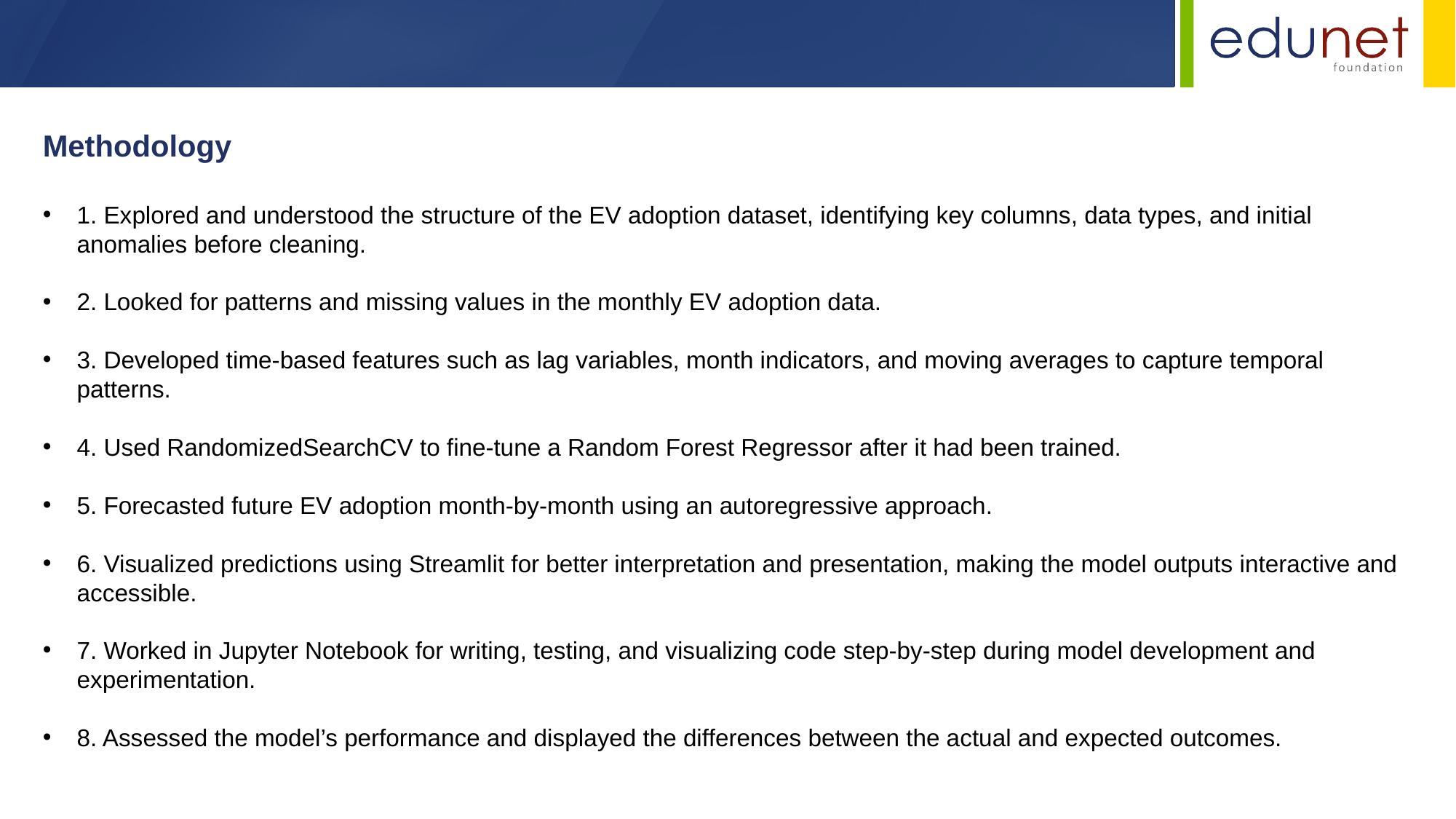

Methodology

1. Explored and understood the structure of the EV adoption dataset, identifying key columns, data types, and initial anomalies before cleaning.

2. Looked for patterns and missing values in the monthly EV adoption data.

3. Developed time-based features such as lag variables, month indicators, and moving averages to capture temporal patterns.

4. Used RandomizedSearchCV to fine-tune a Random Forest Regressor after it had been trained.

5. Forecasted future EV adoption month-by-month using an autoregressive approach.

6. Visualized predictions using Streamlit for better interpretation and presentation, making the model outputs interactive and accessible.

7. Worked in Jupyter Notebook for writing, testing, and visualizing code step-by-step during model development and experimentation.

8. Assessed the model’s performance and displayed the differences between the actual and expected outcomes.